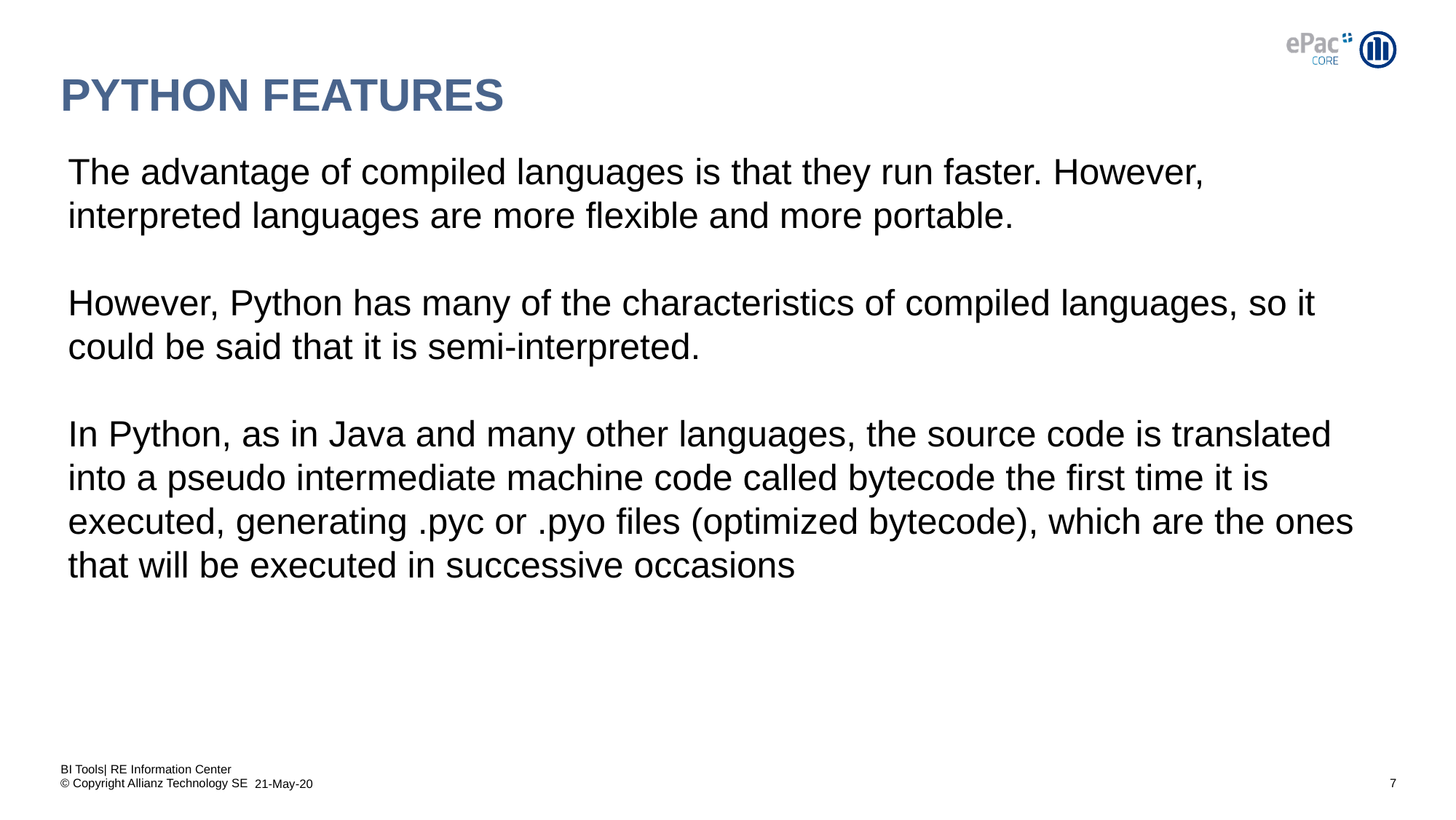

# Python features
The advantage of compiled languages ​​is that they run faster. However, interpreted languages ​​are more flexible and more portable.

However, Python has many of the characteristics of compiled languages, so it could be said that it is semi-interpreted.

In Python, as in Java and many other languages, the source code is translated into a pseudo intermediate machine code called bytecode the first time it is executed, generating .pyc or .pyo files (optimized bytecode), which are the ones that will be executed in successive occasions
BI Tools| RE Information Center
7
21-May-20